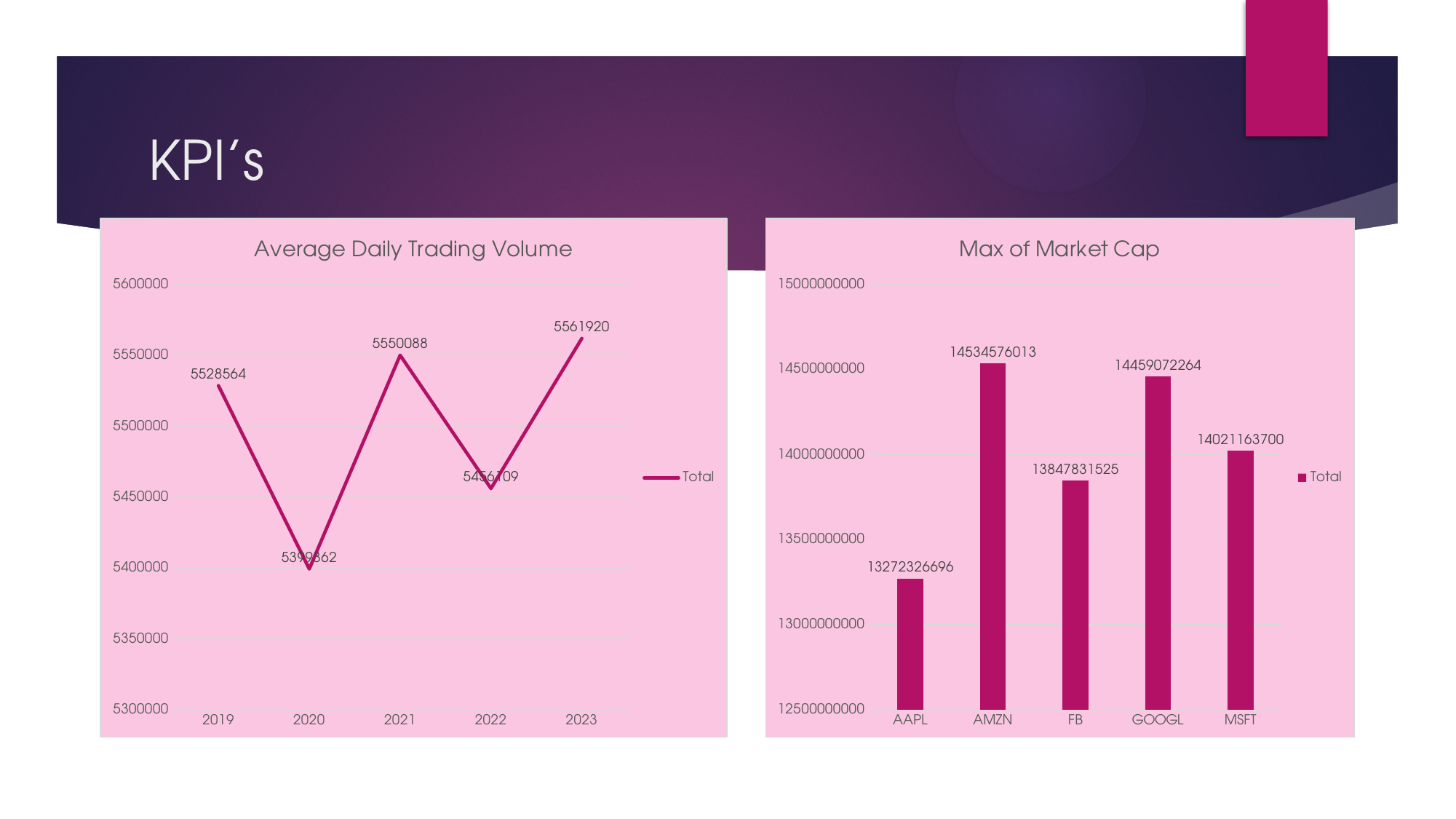

# KPI’s

### Chart: Average Daily Trading Volume

| Category | Total |
|---|---|
| 2019 | 5528563.868493151 |
| 2020 | 5399361.565573771 |
| 2021 | 5550088.057534247 |
| 2022 | 5456109.279452055 |
| 2023 | 5561920.131355932 |

### Chart: Max of Market Cap

| Category | Total |
|---|---|
| AAPL | 13272326695.76 |
| AMZN | 14534576012.6 |
| FB | 13847831524.8 |
| GOOGL | 14459072263.52 |
| MSFT | 14021163700.35 |